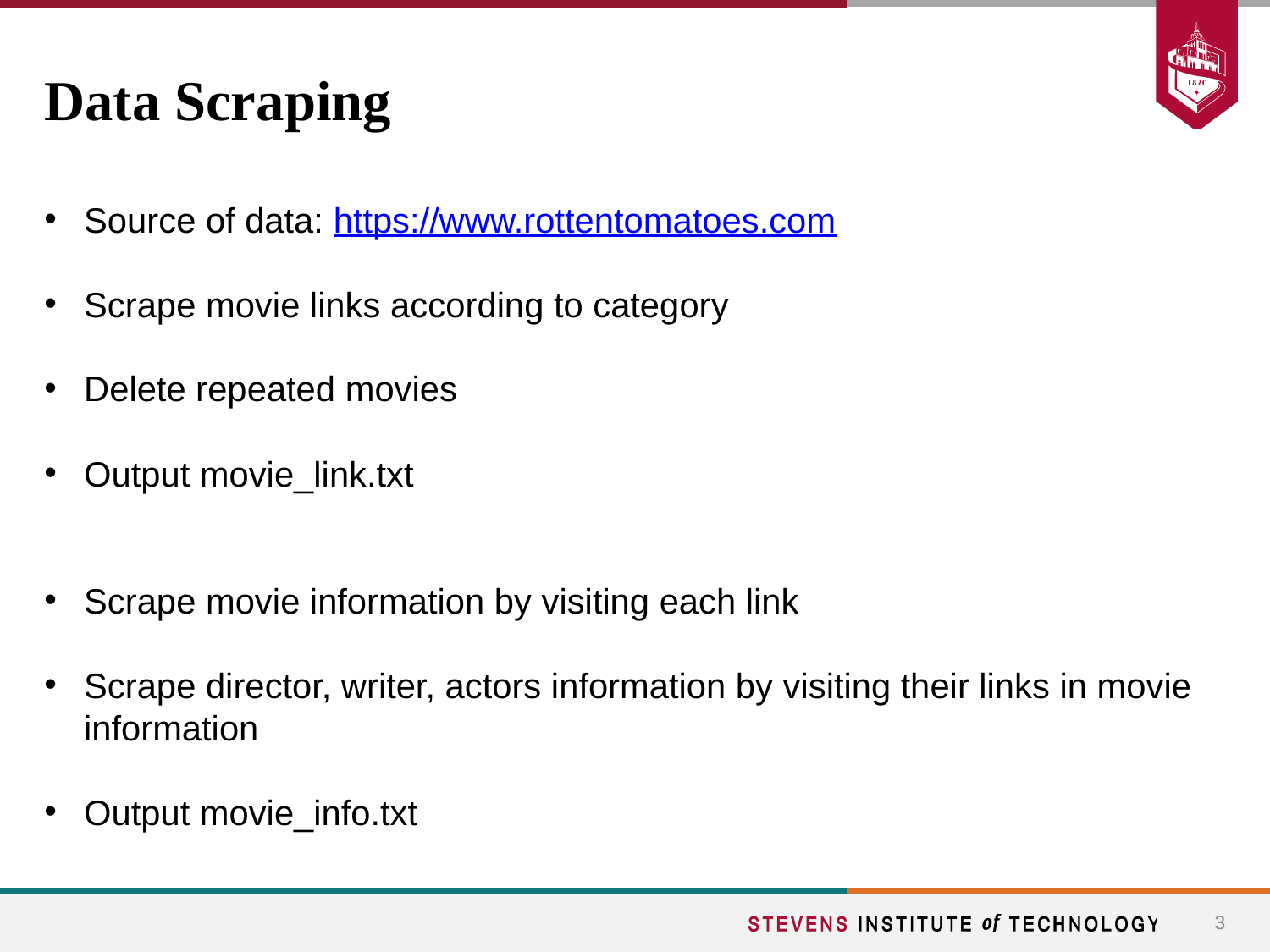

# Data Scraping
Source of data: https://www.rottentomatoes.com

Scrape movie links according to category

Delete repeated movies

Output movie_link.txt

Scrape movie information by visiting each link

Scrape director, writer, actors information by visiting their links in movie information

Output movie_info.txt

3